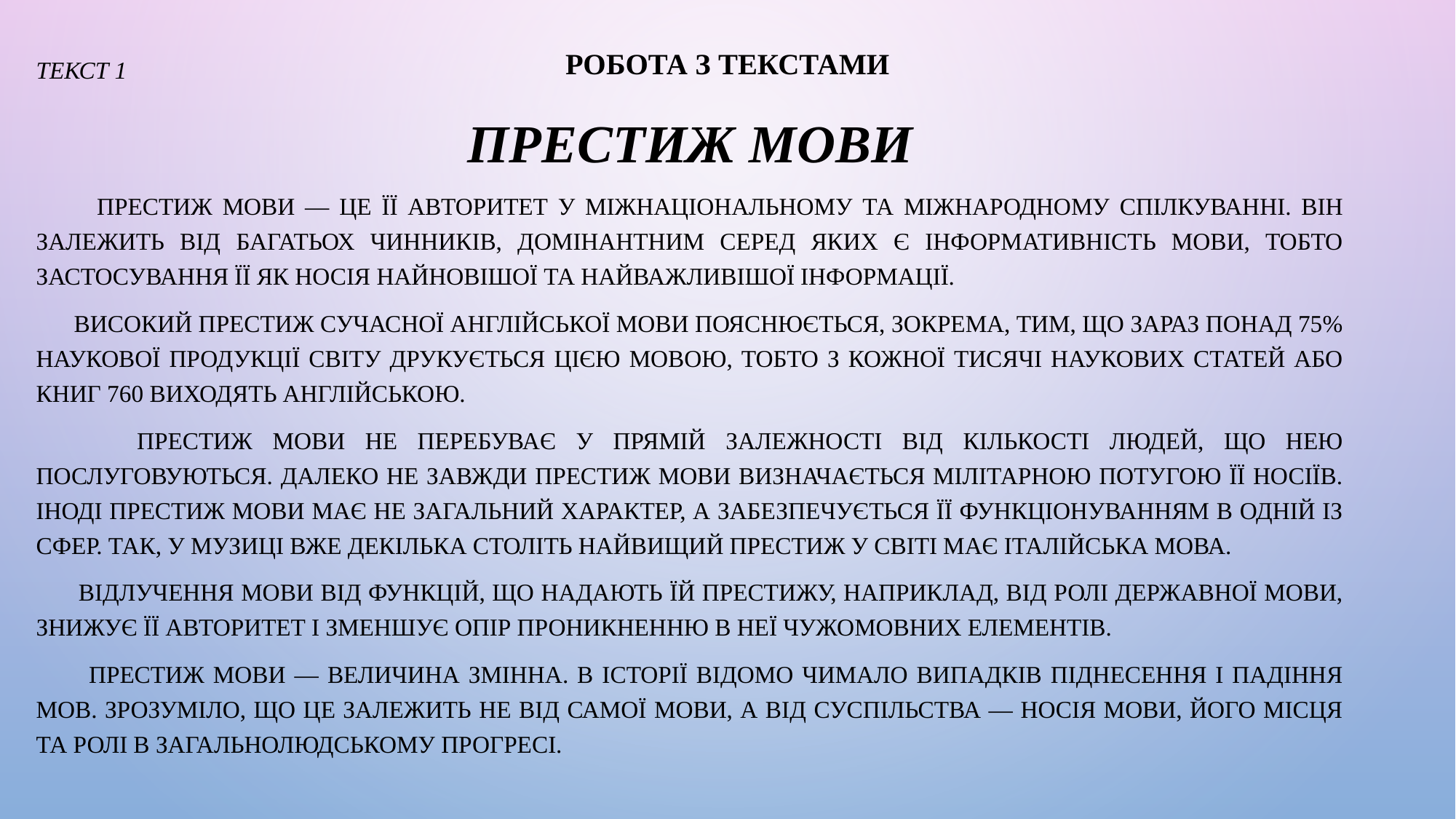

Текст 1
Престиж мови
      Престиж мови — це її авторитет у міжнаціональному та міжнародному спілкуванні. Він залежить від багатьох чинників, домінантним серед яких є інформативність мови, тобто застосування її як носія найновішої та найважливішої інформації.
      Високий престиж сучасної англійської мови пояснюється, зокрема, тим, що зараз понад 75% наукової продукції світу друкується цією мовою, тобто з кожної тисячі наукових статей або книг 760 виходять англійською.
     Престиж мови не перебуває у прямій залежності від кількості людей, що нею послуговуються. Далеко не завжди престиж мови визначається мілітарною потугою її носіїв. Іноді престиж мови має не загальний характер, а забезпечується її функціонуванням в одній із сфер. Так, у музиці вже декілька століть найвищий престиж у світі має італійська мова.
      Відлучення мови від функцій, що надають їй престижу, наприклад, від ролі державної мови, знижує її авторитет і зменшує опір проникненню в неї чужомовних елементів.
      Престиж мови — величина змінна. В історії відомо чимало випадків піднесення і падіння мов. Зрозуміло, що це залежить не від самої мови, а від суспільства — носія мови, його місця та ролі в загальнолюдському прогресі.

# Робота з текстами